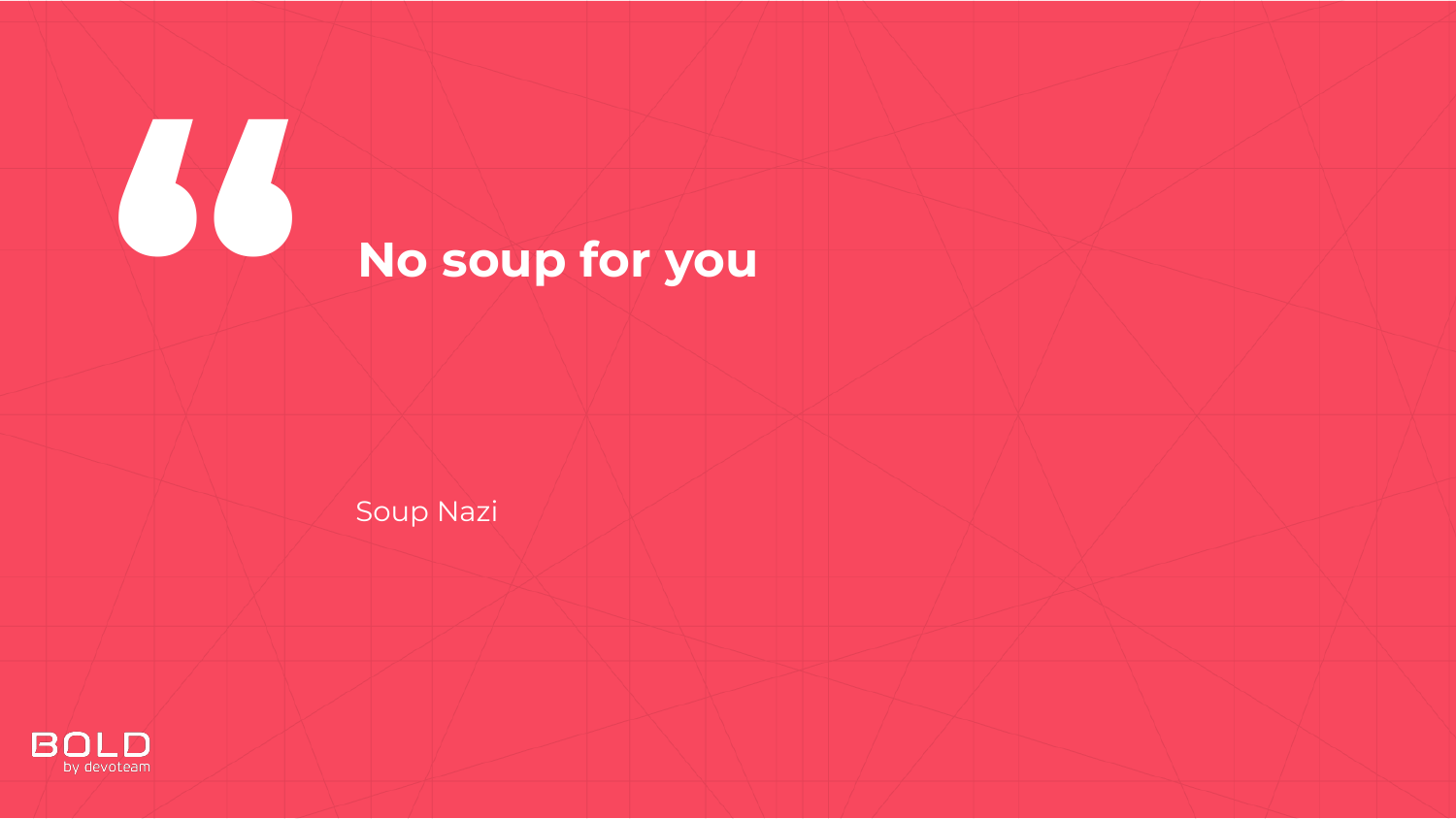

# No soup for you
Soup Nazi